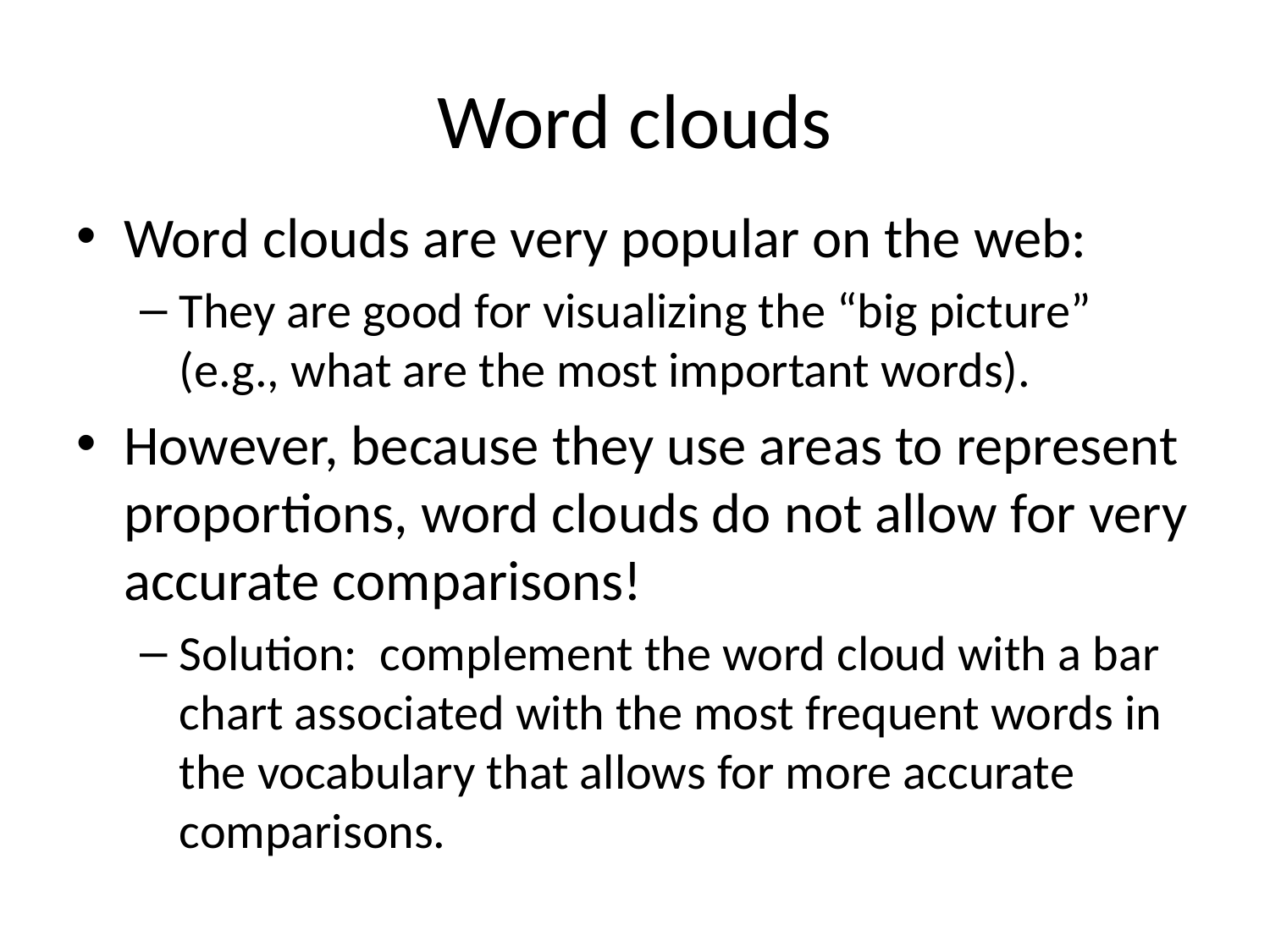

# Word clouds
Word clouds are very popular on the web:
They are good for visualizing the “big picture” (e.g., what are the most important words).
However, because they use areas to represent proportions, word clouds do not allow for very accurate comparisons!
Solution:  complement the word cloud with a bar chart associated with the most frequent words in the vocabulary that allows for more accurate comparisons.